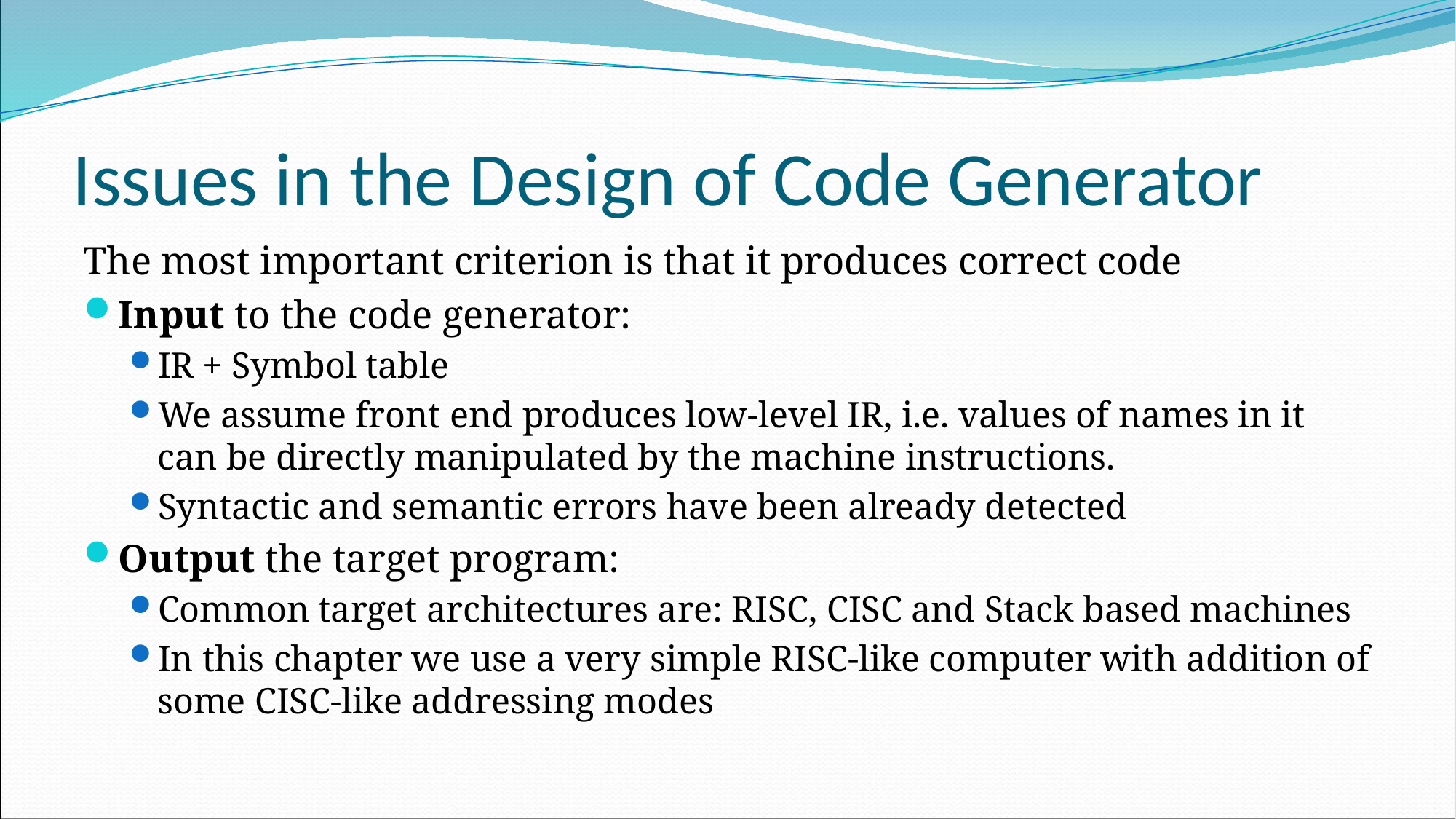

Issues in the Design of Code Generator
The most important criterion is that it produces correct code
Input to the code generator:
IR + Symbol table
We assume front end produces low-level IR, i.e. values of names in it can be directly manipulated by the machine instructions.
Syntactic and semantic errors have been already detected
Output the target program:
Common target architectures are: RISC, CISC and Stack based machines
In this chapter we use a very simple RISC-like computer with addition of some CISC-like addressing modes